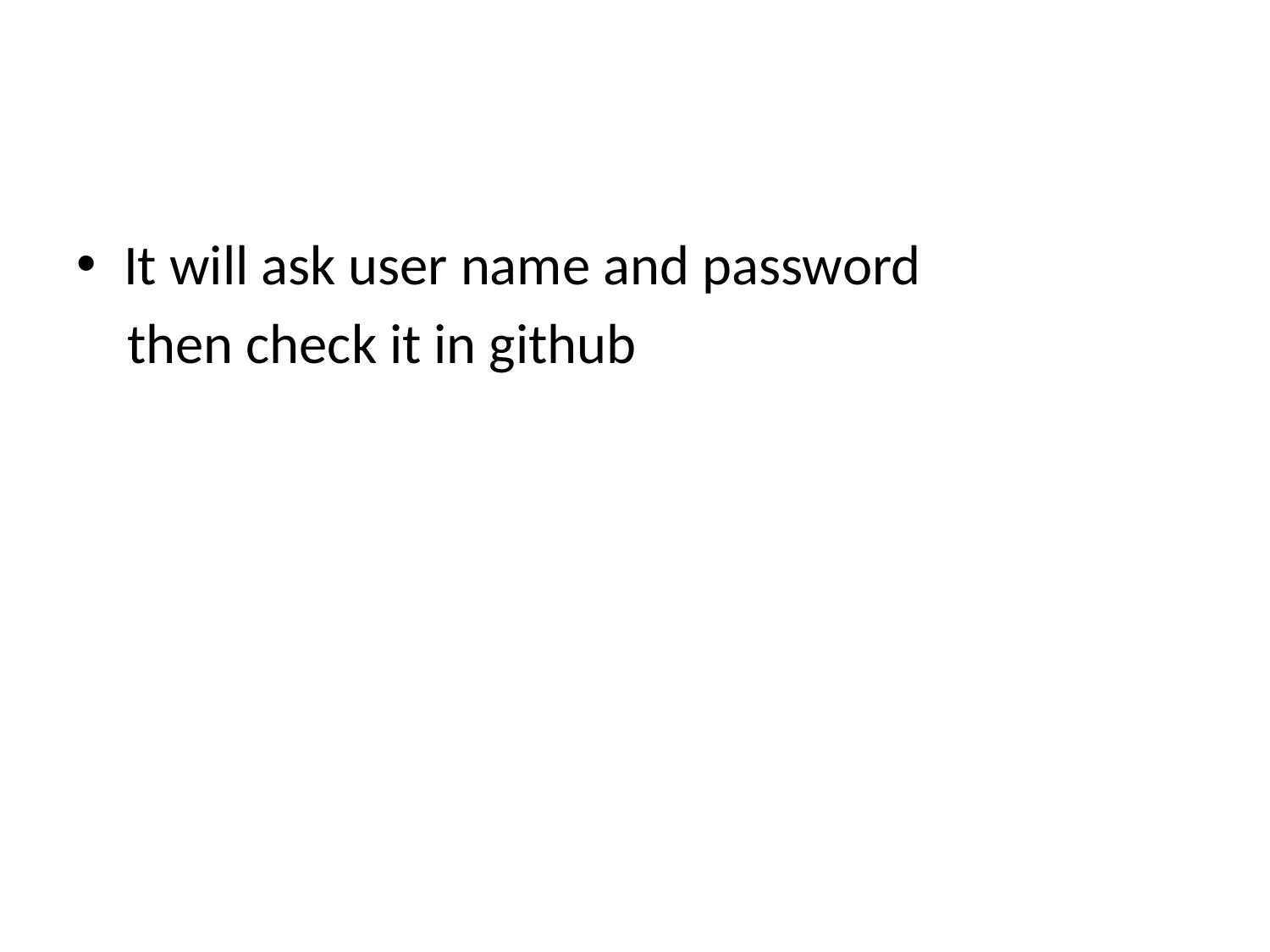

#
It will ask user name and password
    then check it in github